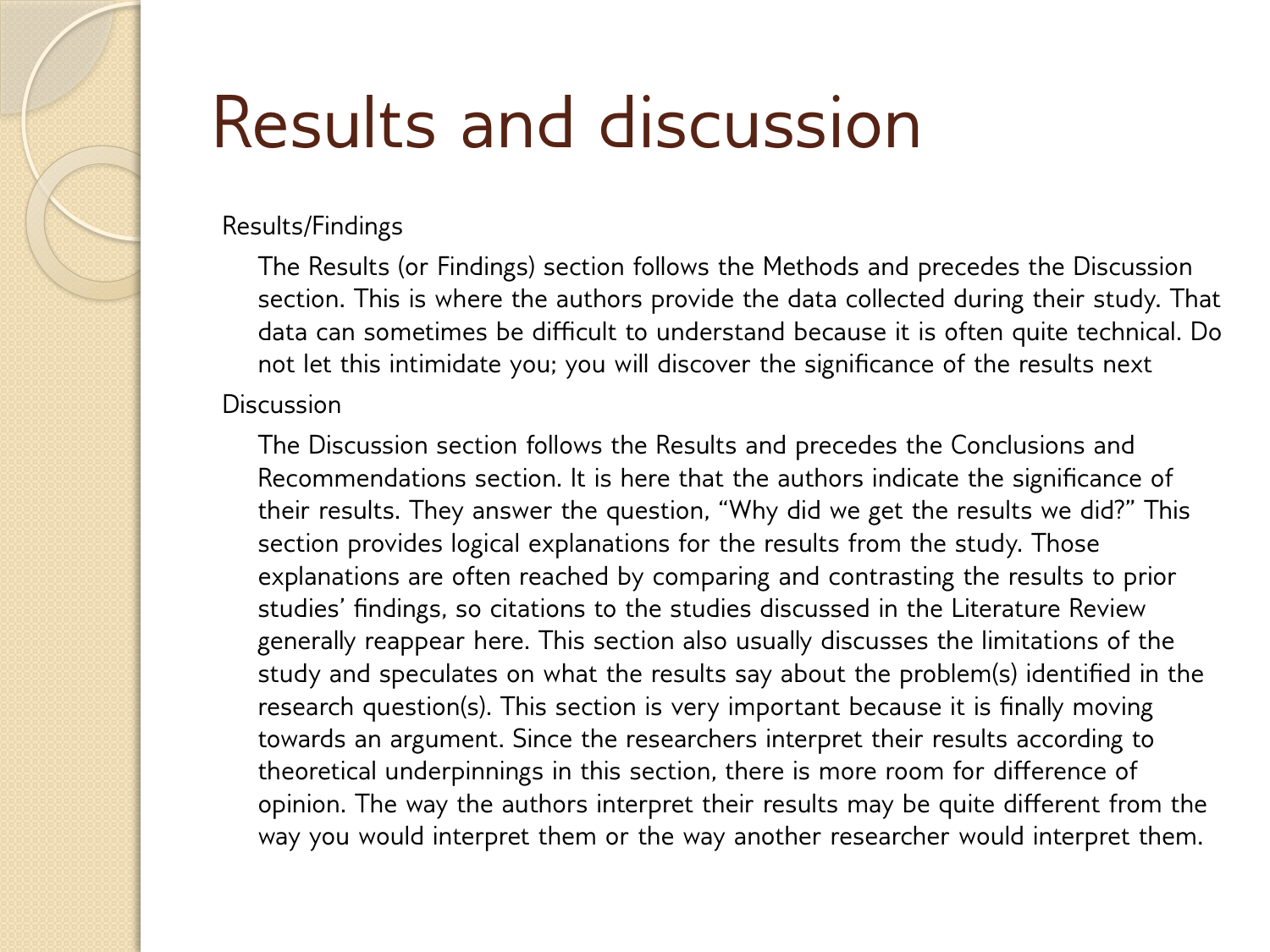

# Results and discussion
Results/Findings
				The Results (or Findings) section follows the Methods and precedes the Discussion section. This is where the authors provide the data collected during their study. That data can sometimes be difficult to understand because it is often quite technical. Do not let this intimidate you; you will discover the significance of the results next
Discussion
		The Discussion section follows the Results and precedes the Conclusions and Recommendations section. It is here that the authors indicate the significance of their results. They answer the question, “Why did we get the results we did?” This section provides logical explanations for the results from the study. Those explanations are often reached by comparing and contrasting the results to prior studies’ findings, so citations to the studies discussed in the Literature Review generally reappear here. This section also usually discusses the limitations of the study and speculates on what the results say about the problem(s) identified in the research question(s). This section is very important because it is finally moving towards an argument. Since the researchers interpret their results according to theoretical underpinnings in this section, there is more room for difference of opinion. The way the authors interpret their results may be quite different from the way you would interpret them or the way another researcher would interpret them.